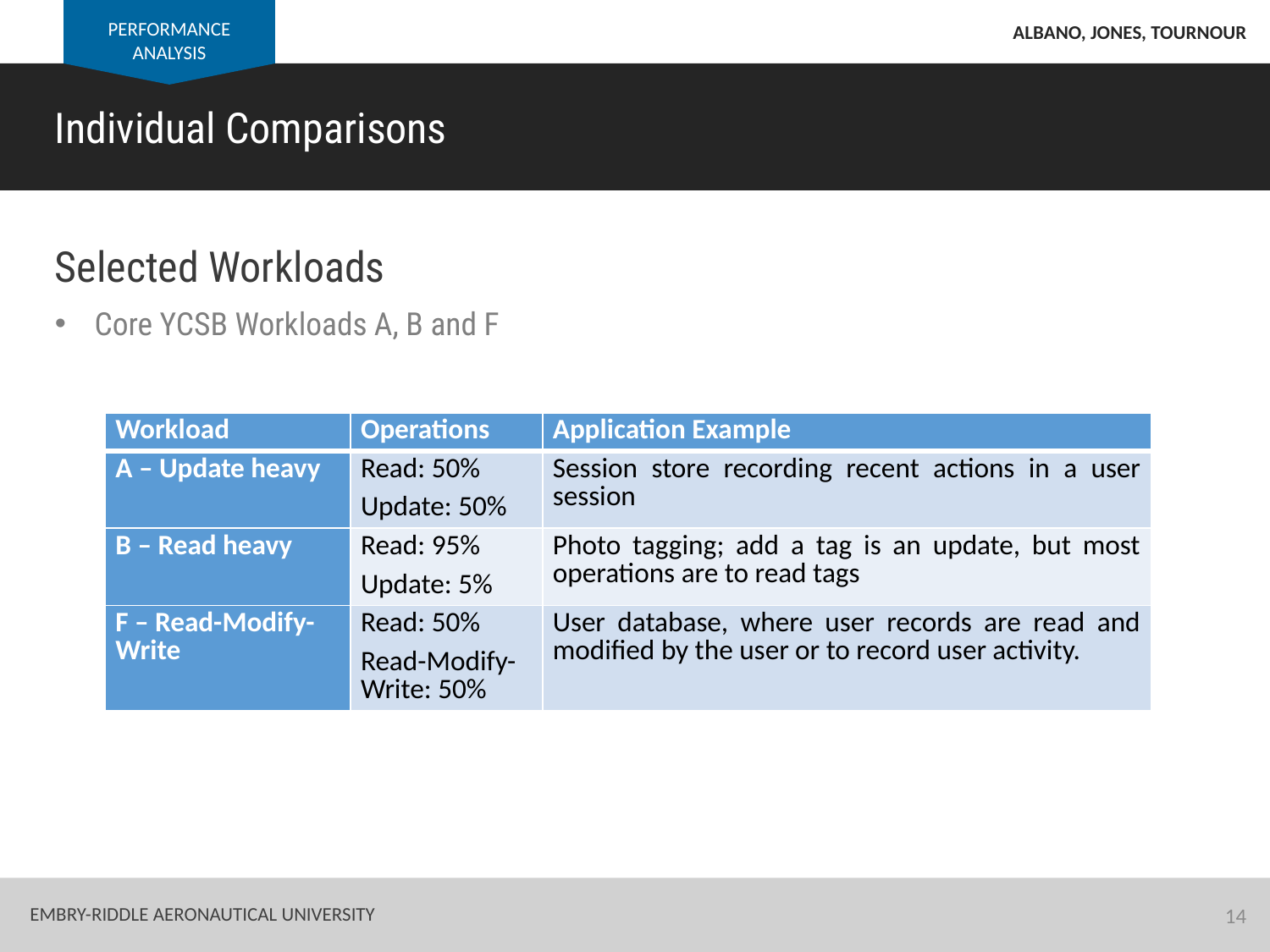

PERFORMANCE ANALYSIS
Albano, Jones, Tournour

Individual Comparisons
Selected Workloads
Core YCSB Workloads A, B and F
| Workload | Operations | Application Example |
| --- | --- | --- |
| A – Update heavy | Read: 50% Update: 50% | Session store recording recent actions in a user session |
| B – Read heavy | Read: 95% Update: 5% | Photo tagging; add a tag is an update, but most operations are to read tags |
| F – Read-Modify-Write | Read: 50% Read-Modify-Write: 50% | User database, where user records are read and modified by the user or to record user activity. |

14
Embry-Riddle Aeronautical University